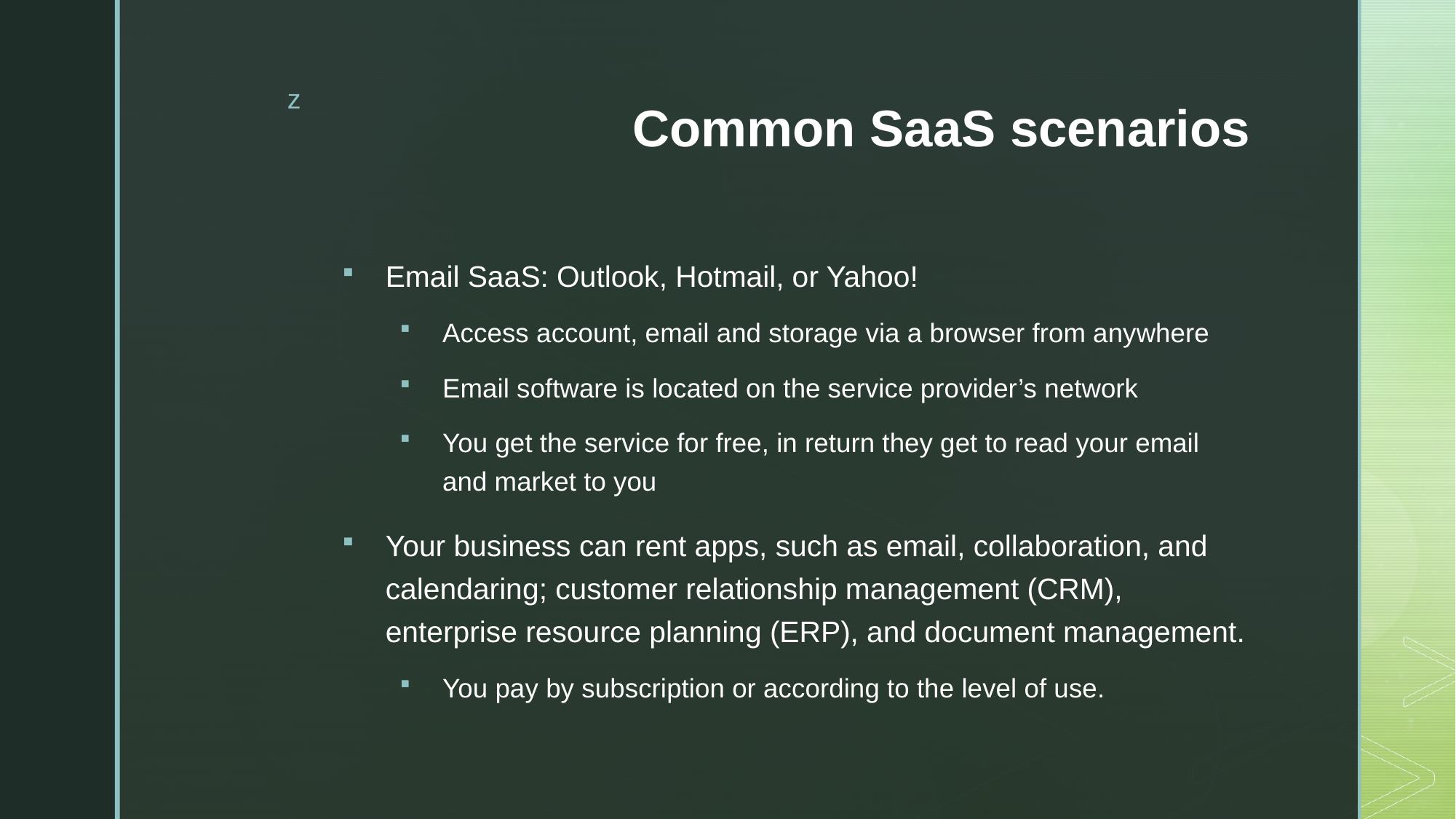

# Common SaaS scenarios
Email SaaS: Outlook, Hotmail, or Yahoo!
Access account, email and storage via a browser from anywhere
Email software is located on the service provider’s network
You get the service for free, in return they get to read your email and market to you
Your business can rent apps, such as email, collaboration, and calendaring; customer relationship management (CRM), enterprise resource planning (ERP), and document management.
You pay by subscription or according to the level of use.